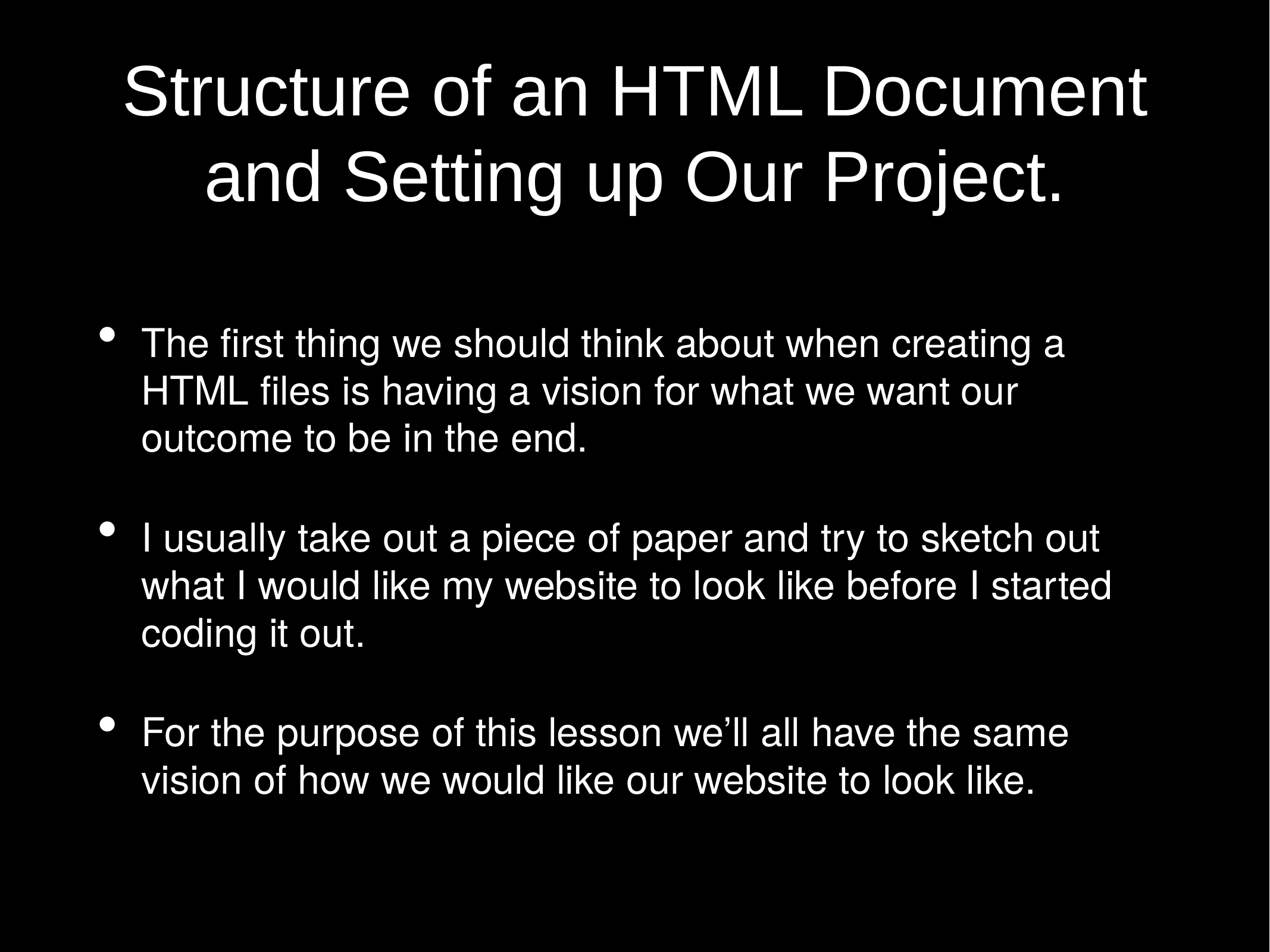

# Structure of an HTML Document and Setting up Our Project.
The first thing we should think about when creating a HTML files is having a vision for what we want our outcome to be in the end.
I usually take out a piece of paper and try to sketch out what I would like my website to look like before I started coding it out.
For the purpose of this lesson we’ll all have the same vision of how we would like our website to look like.